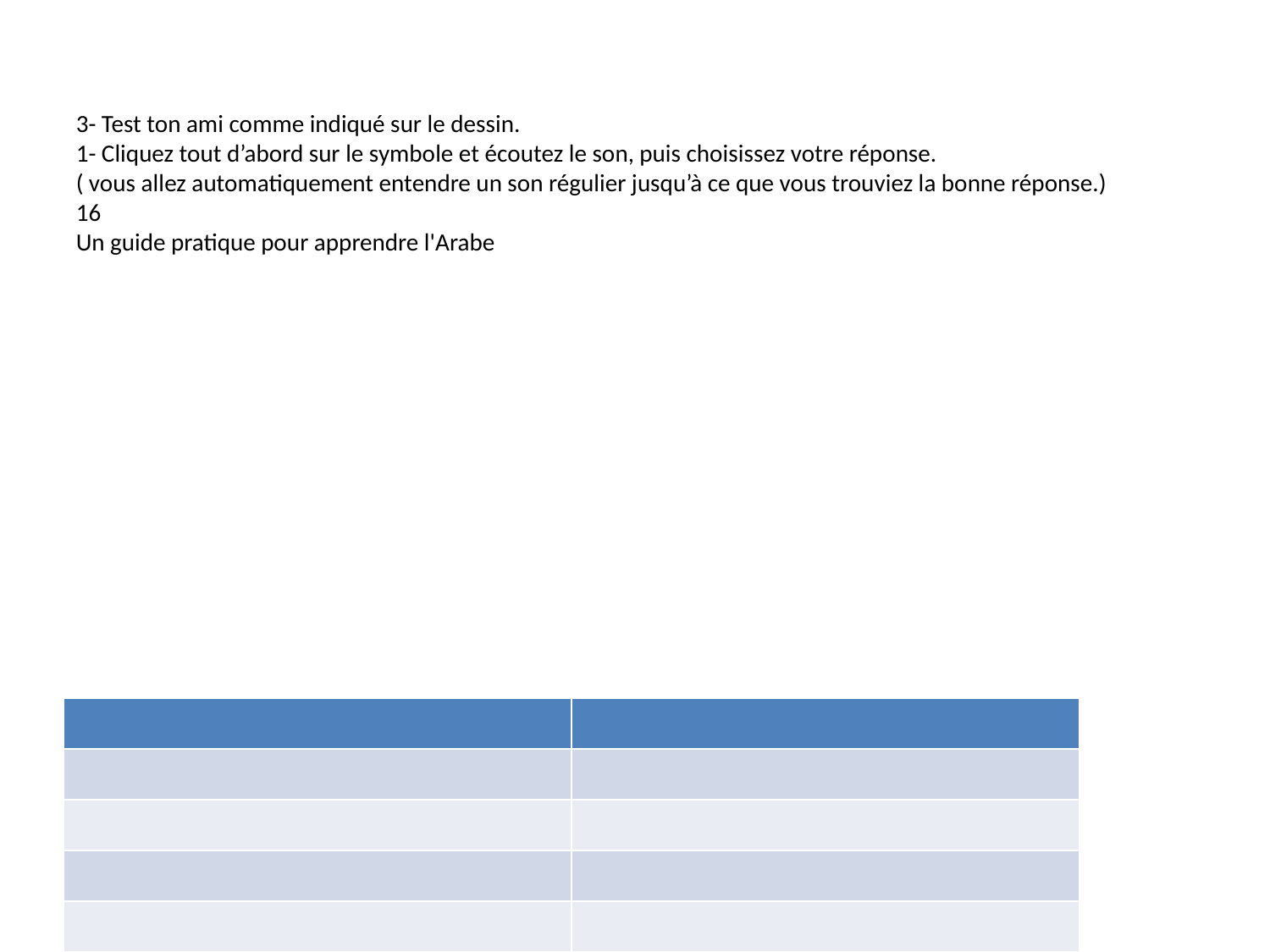

3- Test ton ami comme indiqué sur le dessin.
1- Cliquez tout d’abord sur le symbole et écoutez le son, puis choisissez votre réponse.
( vous allez automatiquement entendre un son régulier jusqu’à ce que vous trouviez la bonne réponse.)
16
Un guide pratique pour apprendre l'Arabe
|  |  |
| --- | --- |
|  |  |
|  |  |
| --- | --- |
|  |  |
|  |  |
|  |  |
|  |  |
|  |  |
|  |  |
|  |  |
| --- | --- |
|  |  |